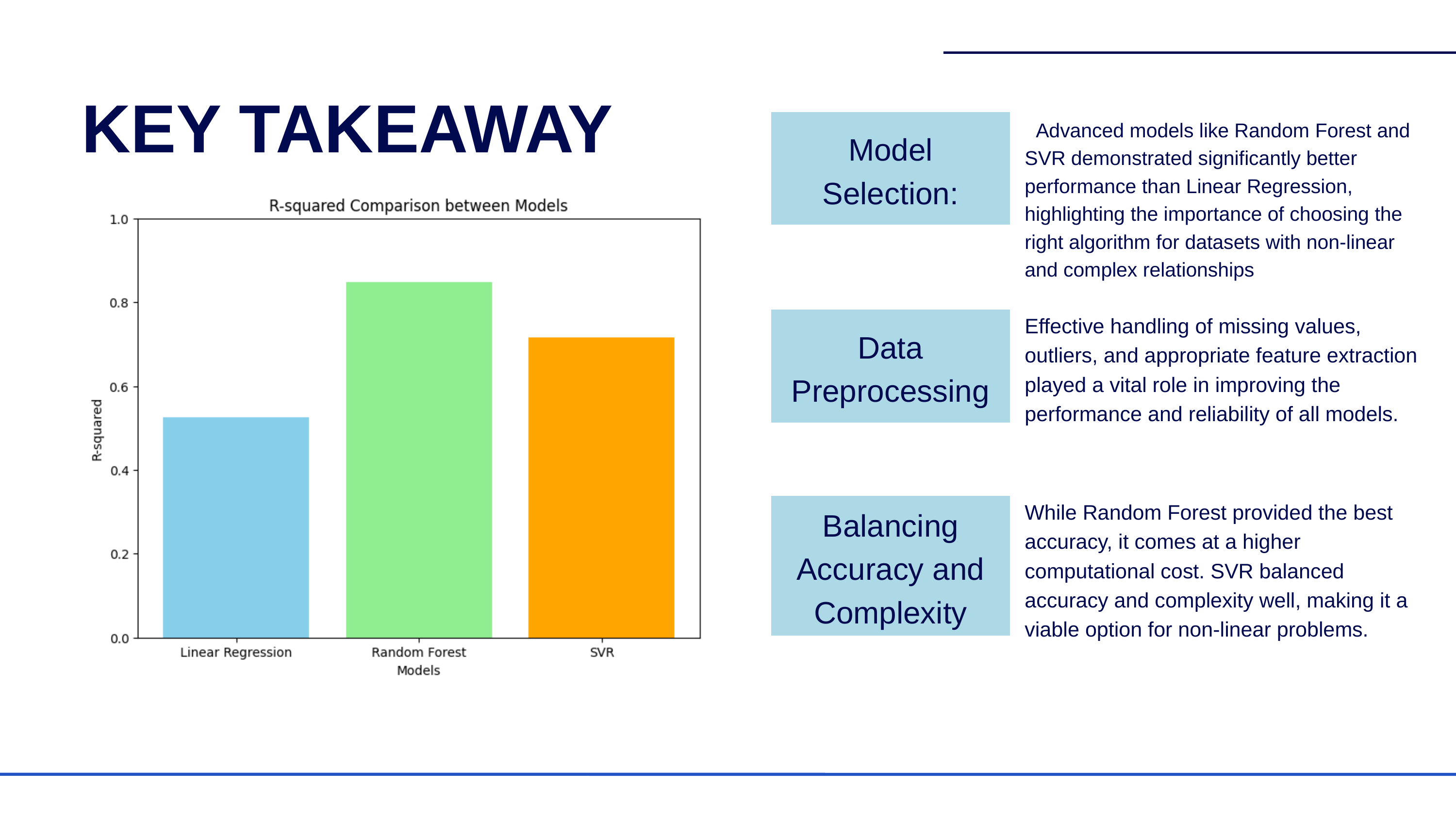

KEY TAKEAWAY

  Advanced models like Random Forest and SVR demonstrated significantly better performance than Linear Regression, highlighting the importance of choosing the right algorithm for datasets with non-linear and complex relationships
Model Selection:

Effective handling of missing values, outliers, and appropriate feature extraction played a vital role in improving the performance and reliability of all models.

Data Preprocessing
While Random Forest provided the best accuracy, it comes at a higher computational cost. SVR balanced accuracy and complexity well, making it a viable option for non-linear problems.

Balancing Accuracy and Complexity